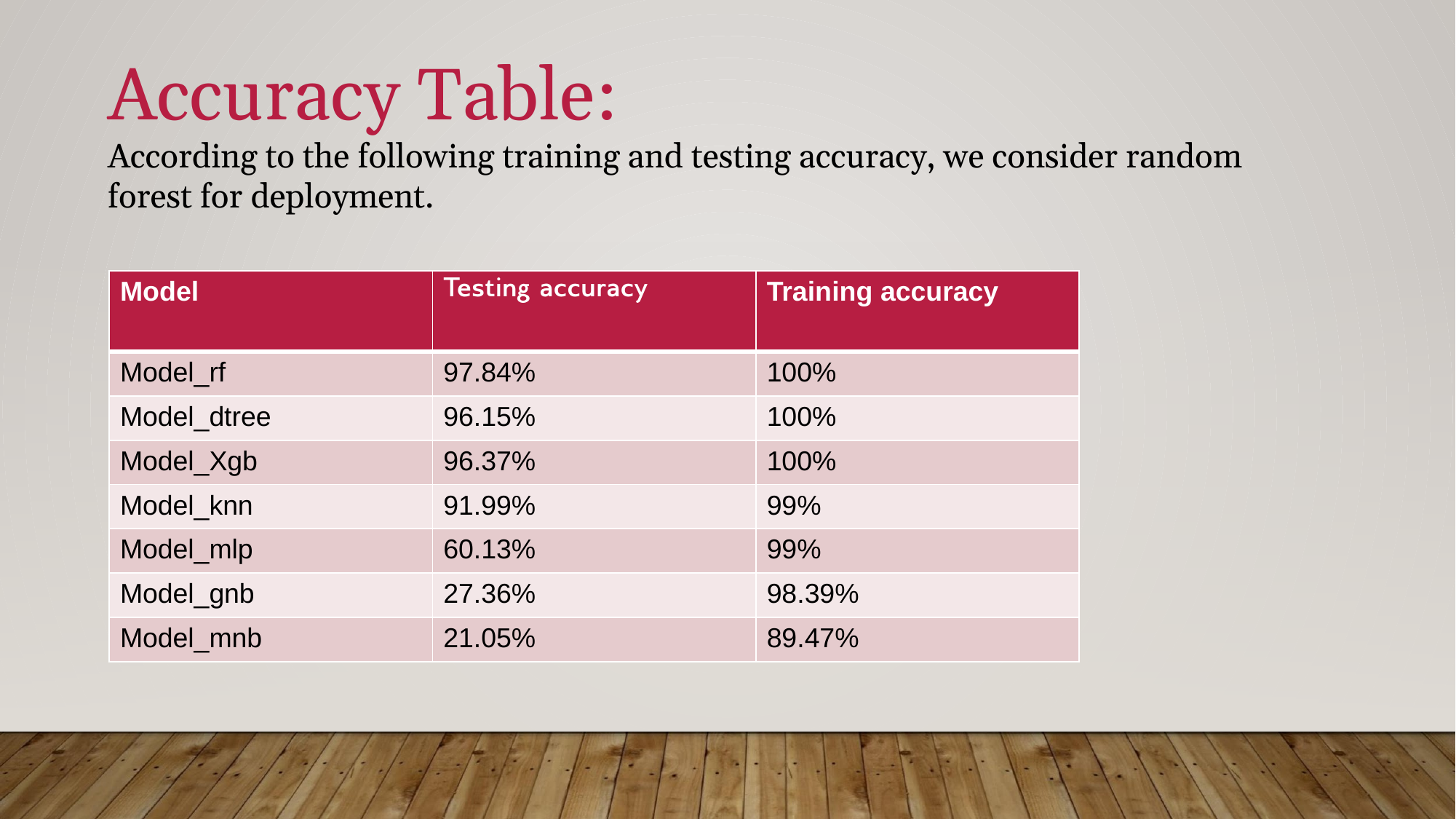

Accuracy Table:
According to the following training and testing accuracy, we consider random forest for deployment.
| Model | Testing accuracy | Training accuracy |
| --- | --- | --- |
| Model\_rf | 97.84% | 100% |
| Model\_dtree | 96.15% | 100% |
| Model\_Xgb | 96.37% | 100% |
| Model\_knn | 91.99% | 99% |
| Model\_mlp | 60.13% | 99% |
| Model\_gnb | 27.36% | 98.39% |
| Model\_mnb | 21.05% | 89.47% |